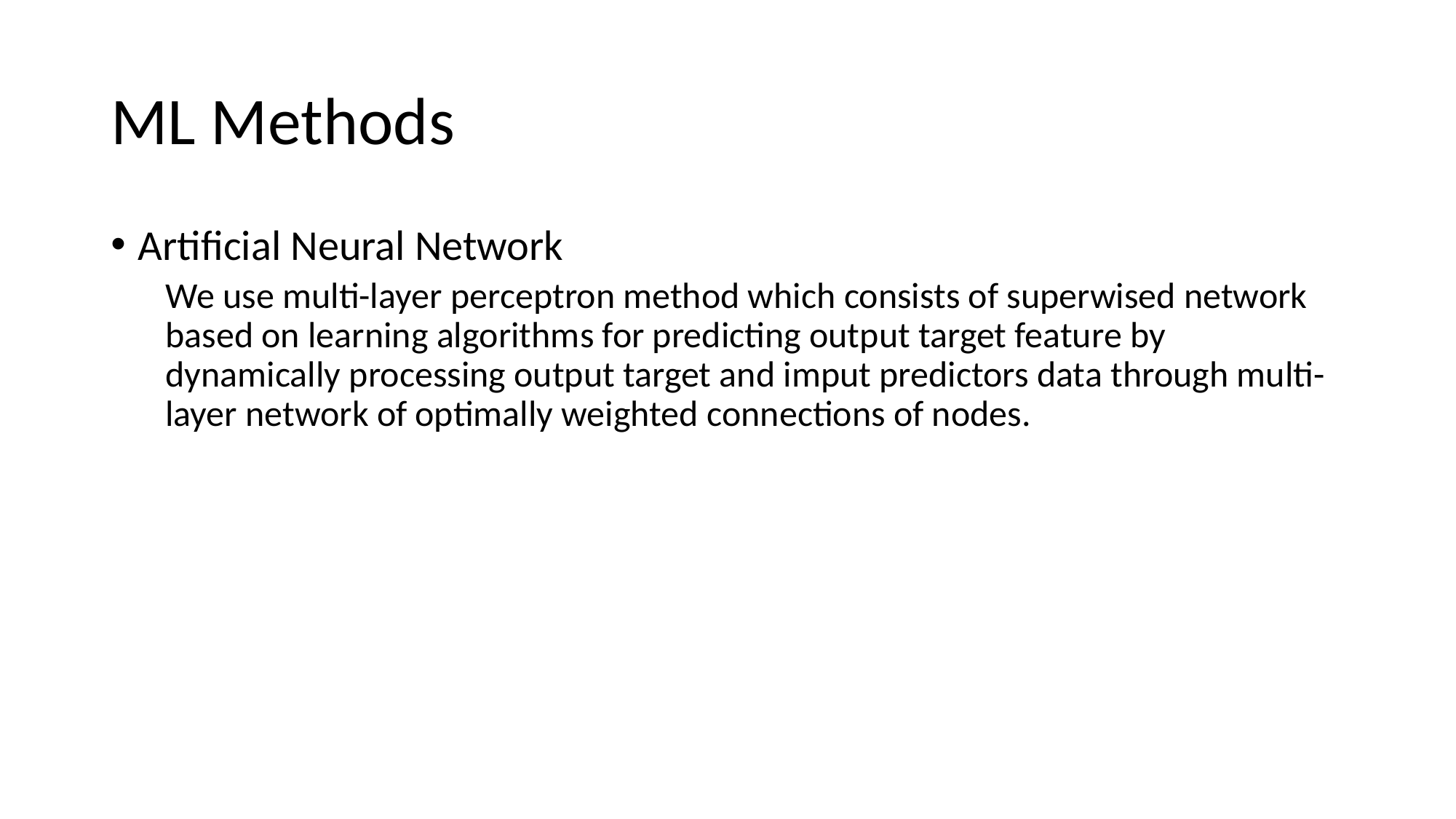

# ML Methods
Artificial Neural Network
We use multi-layer perceptron method which consists of superwised network based on learning algorithms for predicting output target feature by dynamically processing output target and imput predictors data through multi-layer network of optimally weighted connections of nodes.